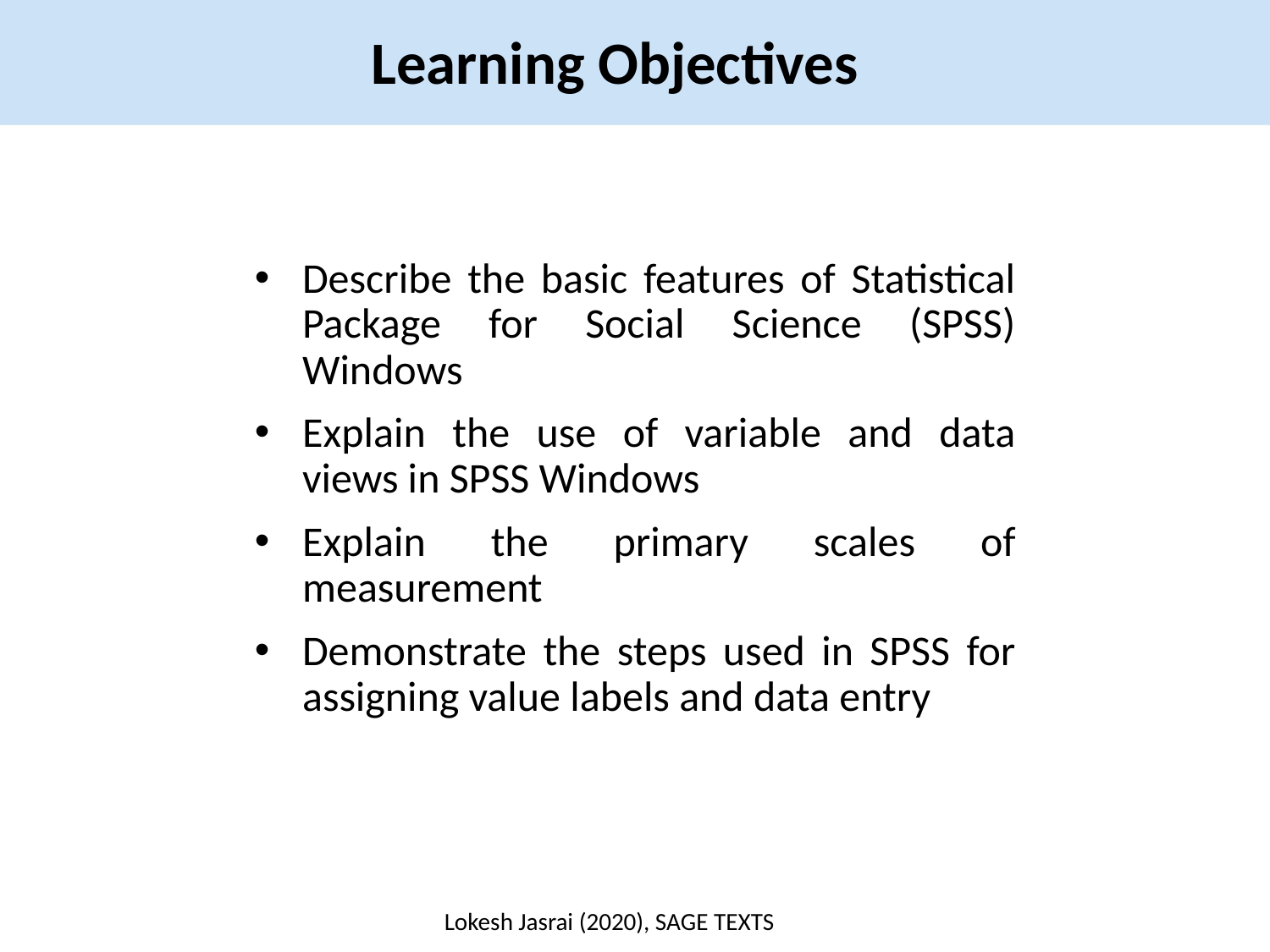

Learning Objectives
Describe the basic features of Statistical Package for Social Science (SPSS) Windows
Explain the use of variable and data views in SPSS Windows
Explain the primary scales of measurement
Demonstrate the steps used in SPSS for assigning value labels and data entry
Lokesh Jasrai (2020), SAGE TEXTS